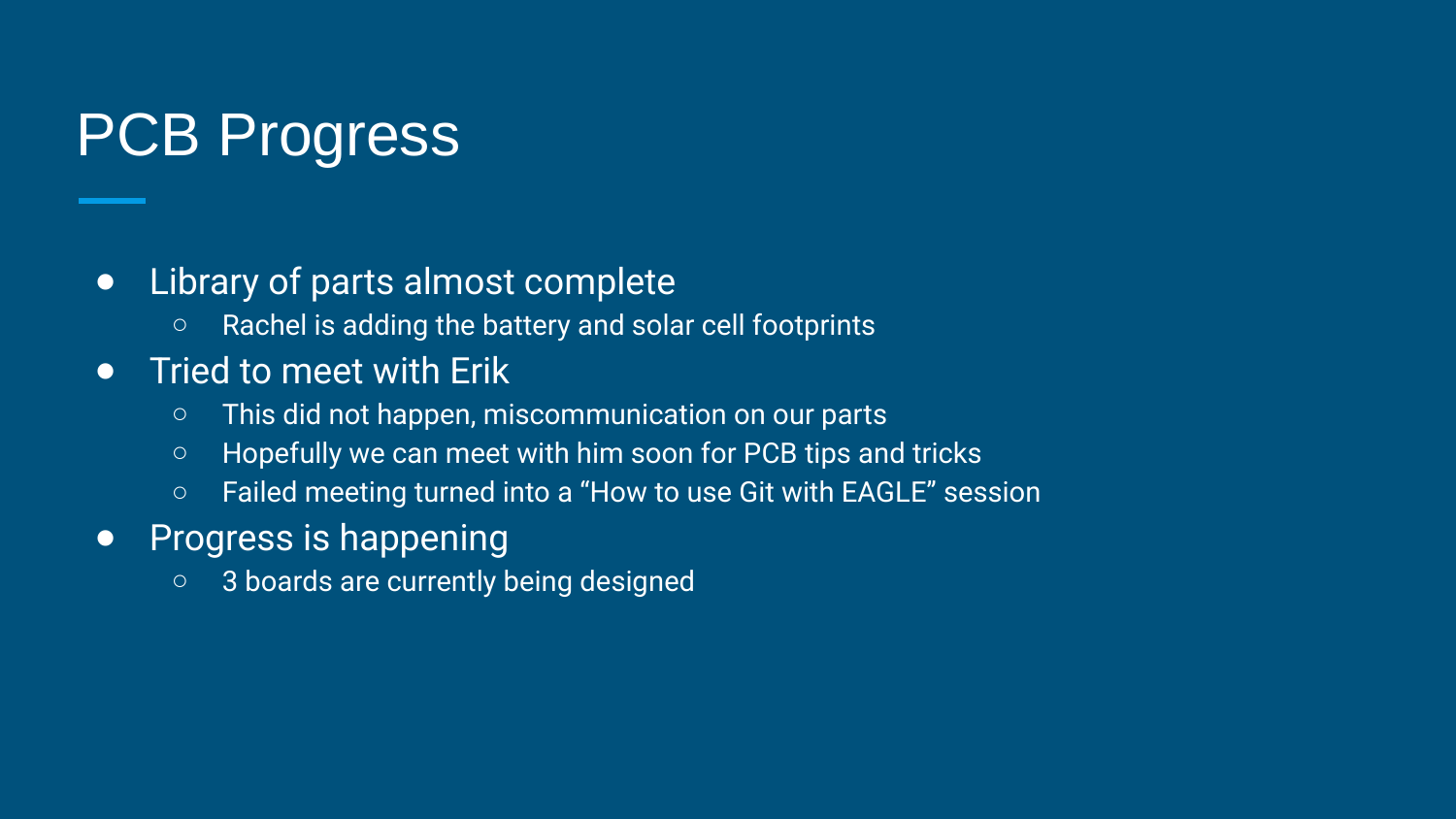

# PCB Progress
Library of parts almost complete
Rachel is adding the battery and solar cell footprints
Tried to meet with Erik
This did not happen, miscommunication on our parts
Hopefully we can meet with him soon for PCB tips and tricks
Failed meeting turned into a “How to use Git with EAGLE” session
Progress is happening
3 boards are currently being designed